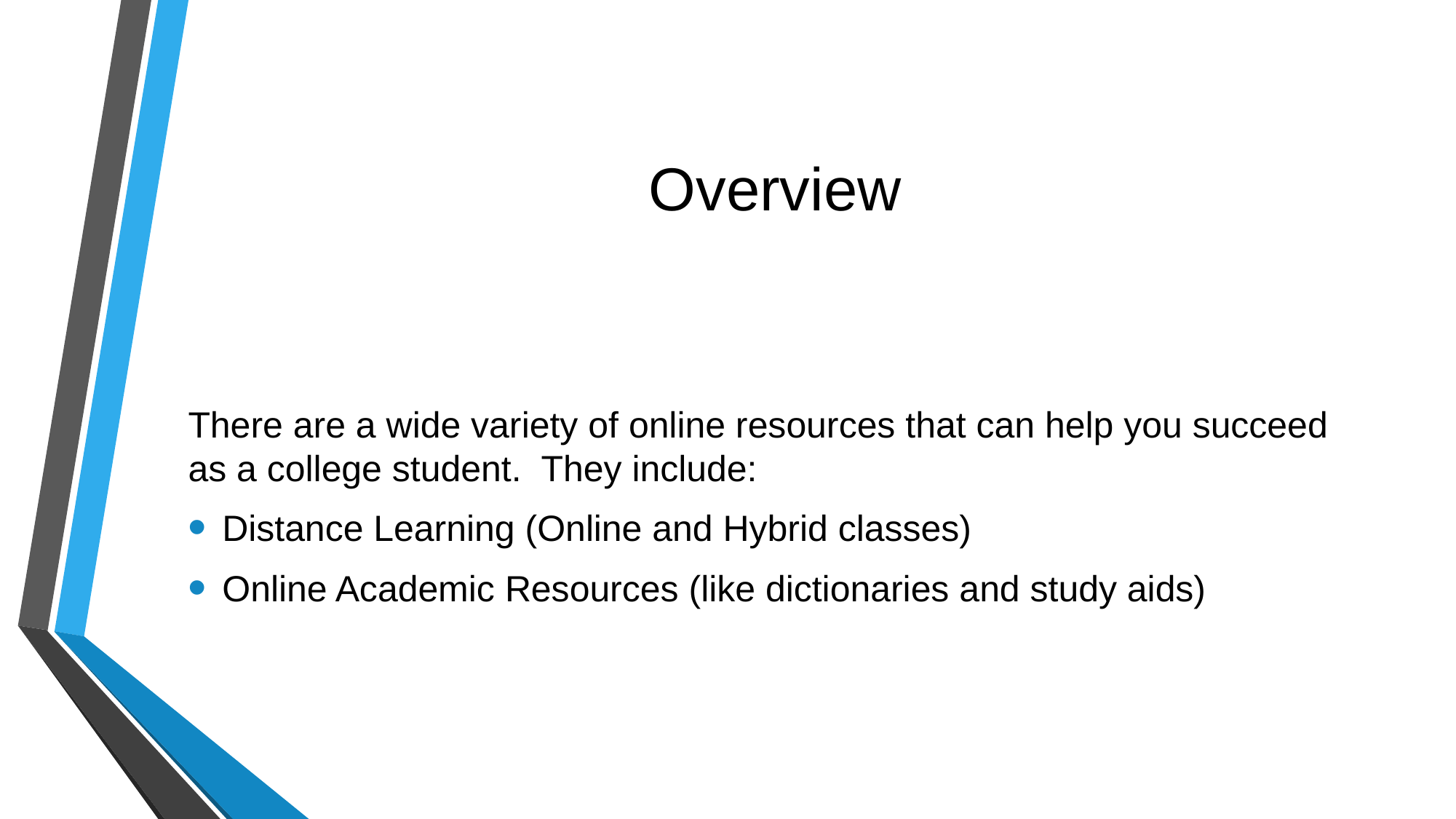

# Overview
There are a wide variety of online resources that can help you succeed as a college student.  They include:
Distance Learning (Online and Hybrid classes)
Online Academic Resources (like dictionaries and study aids)